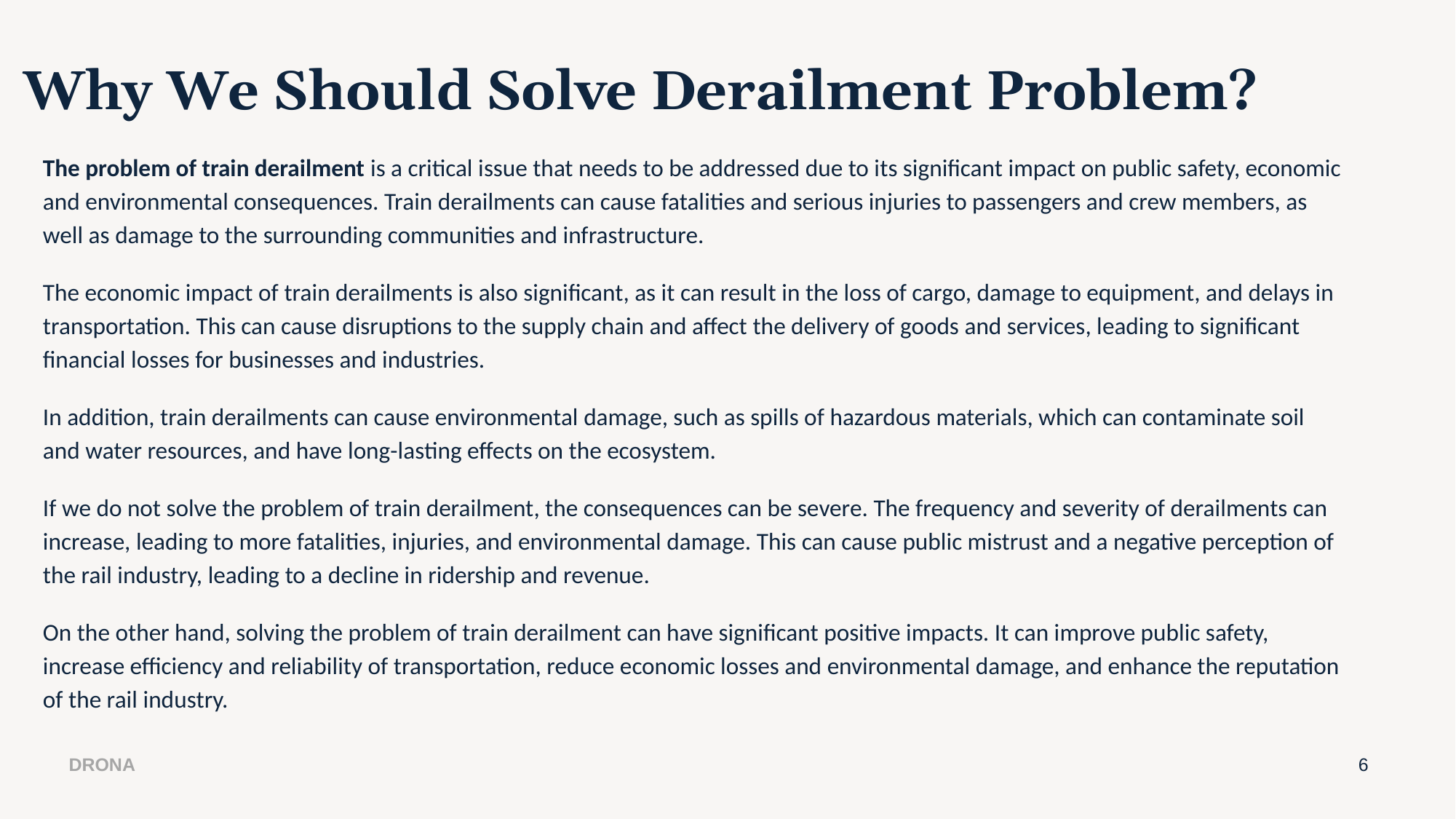

# Why We Should Solve Derailment Problem?
The problem of train derailment is a critical issue that needs to be addressed due to its significant impact on public safety, economic and environmental consequences. Train derailments can cause fatalities and serious injuries to passengers and crew members, as well as damage to the surrounding communities and infrastructure.
The economic impact of train derailments is also significant, as it can result in the loss of cargo, damage to equipment, and delays in transportation. This can cause disruptions to the supply chain and affect the delivery of goods and services, leading to significant financial losses for businesses and industries.
In addition, train derailments can cause environmental damage, such as spills of hazardous materials, which can contaminate soil and water resources, and have long-lasting effects on the ecosystem.
If we do not solve the problem of train derailment, the consequences can be severe. The frequency and severity of derailments can increase, leading to more fatalities, injuries, and environmental damage. This can cause public mistrust and a negative perception of the rail industry, leading to a decline in ridership and revenue.
On the other hand, solving the problem of train derailment can have significant positive impacts. It can improve public safety, increase efficiency and reliability of transportation, reduce economic losses and environmental damage, and enhance the reputation of the rail industry.

DRONA
6